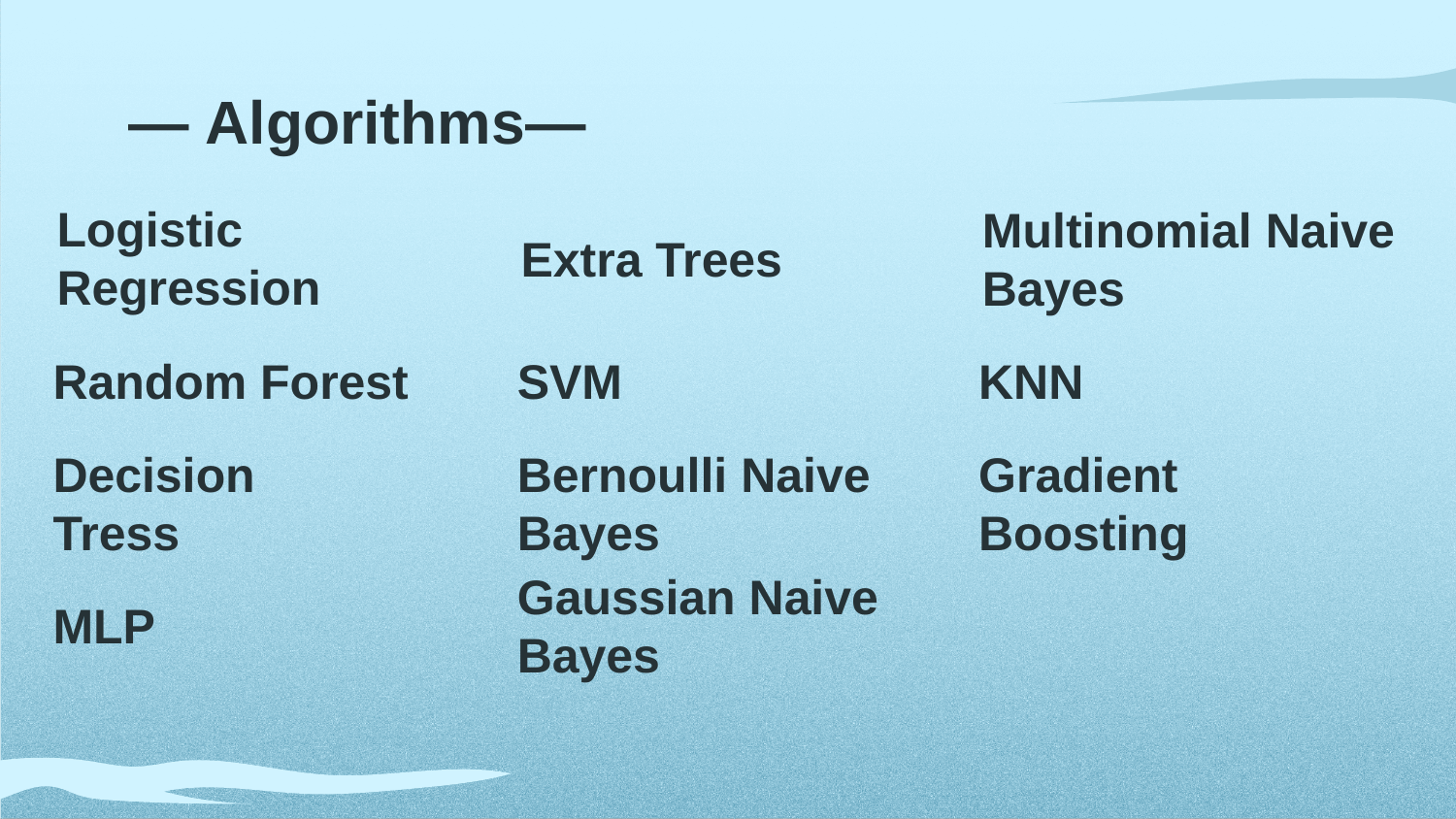

— Algorithms—
Logistic Regression
Extra Trees
Multinomial Naive Bayes
Random Forest
SVM
KNN
Decision Tress
Bernoulli Naive Bayes
Gradient Boosting
# MLP
Gaussian Naive Bayes